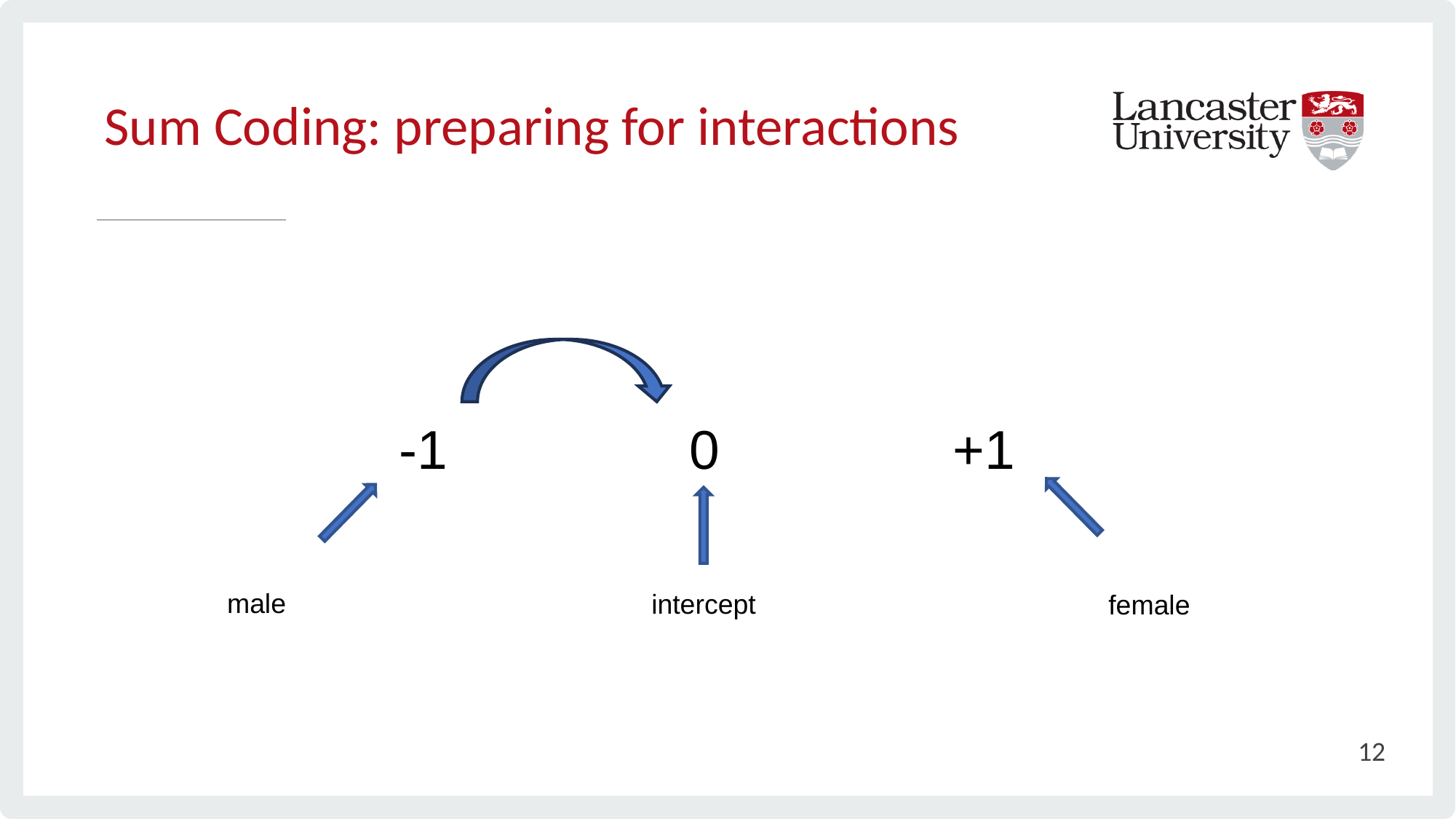

# Sum Coding: preparing for interactions

-1                0	               +1

male
intercept
female
12